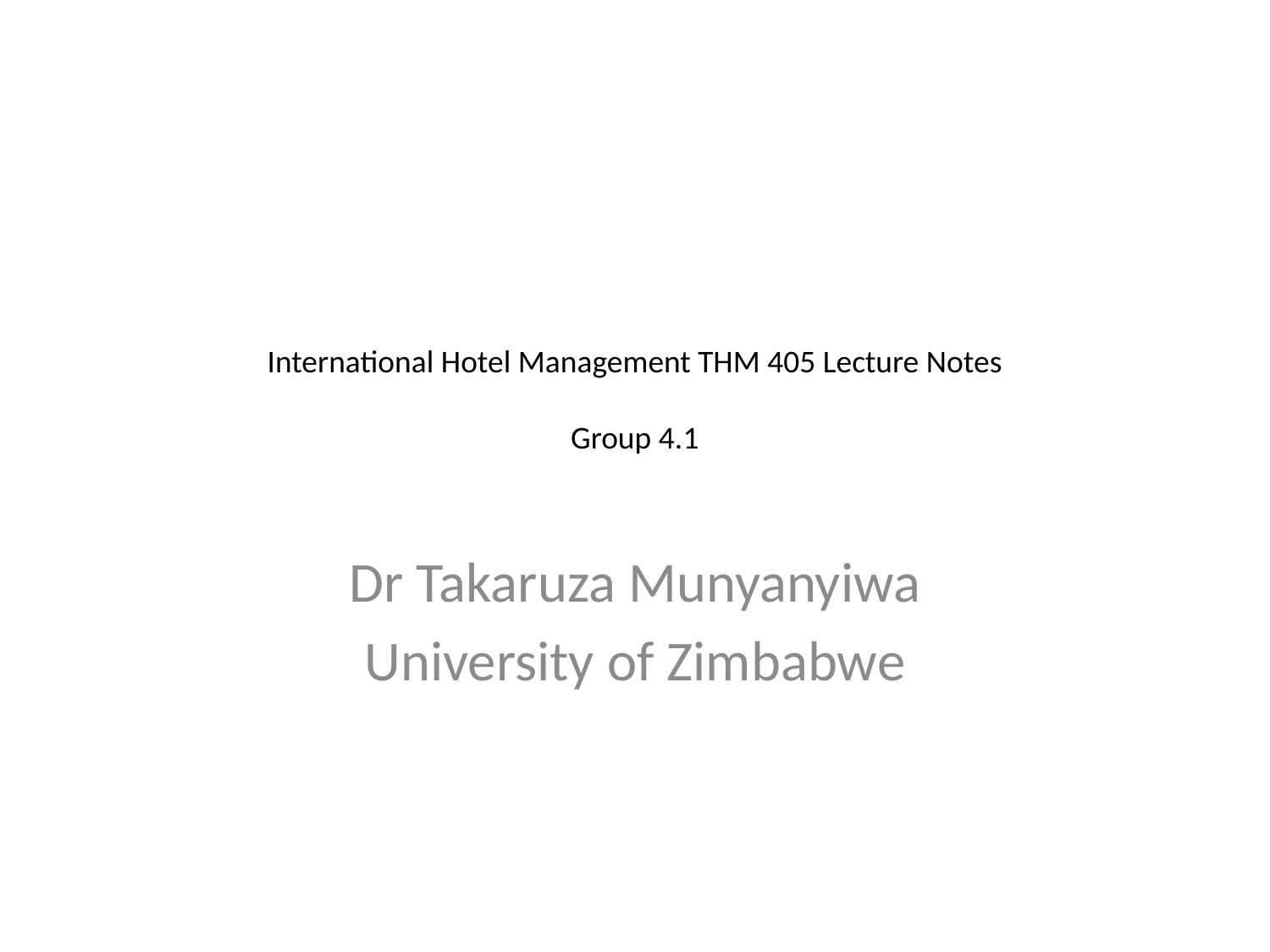

# International Hotel Management THM 405 Lecture Notes Group 4.1
Dr Takaruza Munyanyiwa
University of Zimbabwe